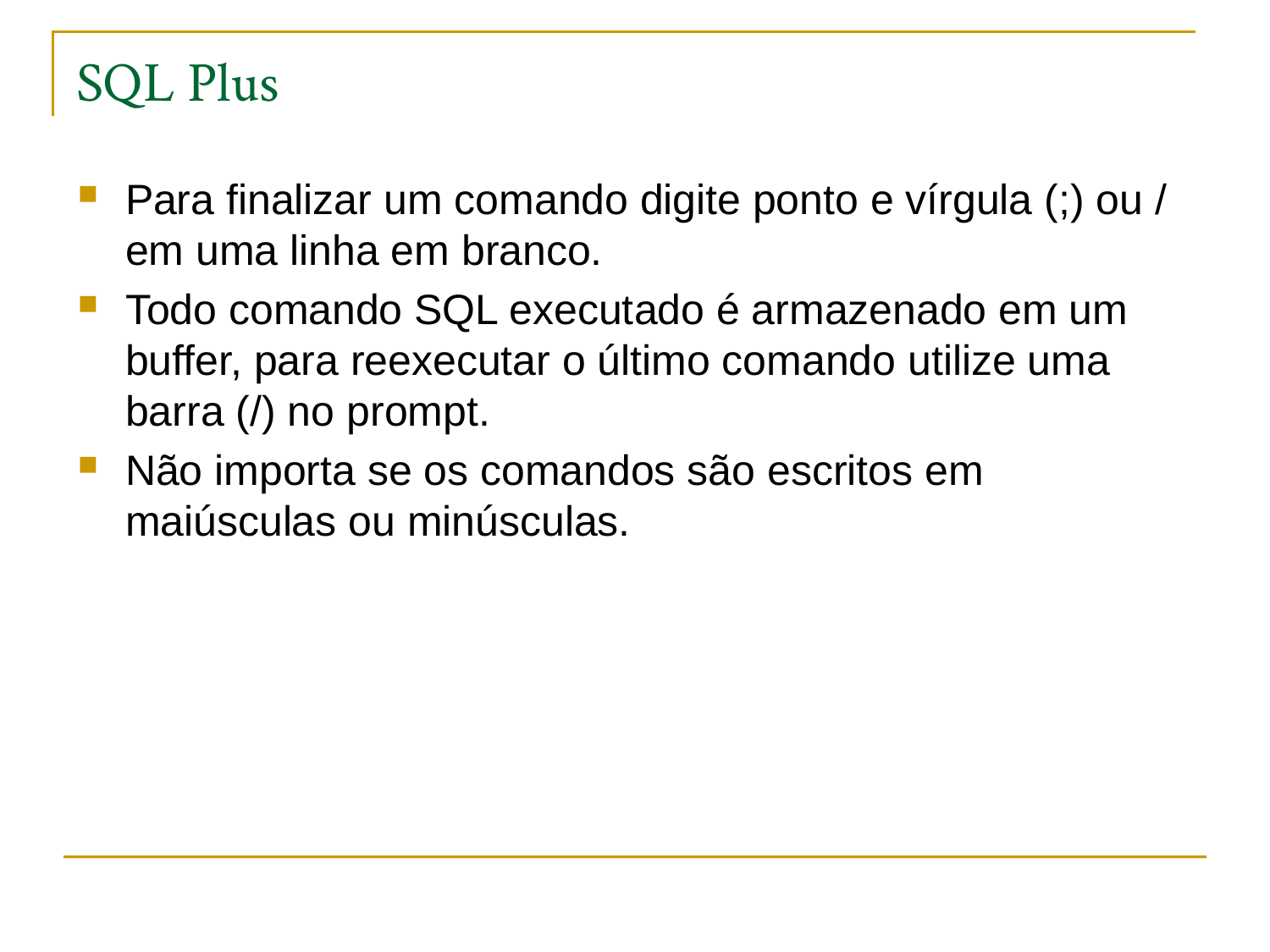

# SQL Plus
Para finalizar um comando digite ponto e vírgula (;) ou / em uma linha em branco.
Todo comando SQL executado é armazenado em um buffer, para reexecutar o último comando utilize uma barra (/) no prompt.
Não importa se os comandos são escritos em maiúsculas ou minúsculas.